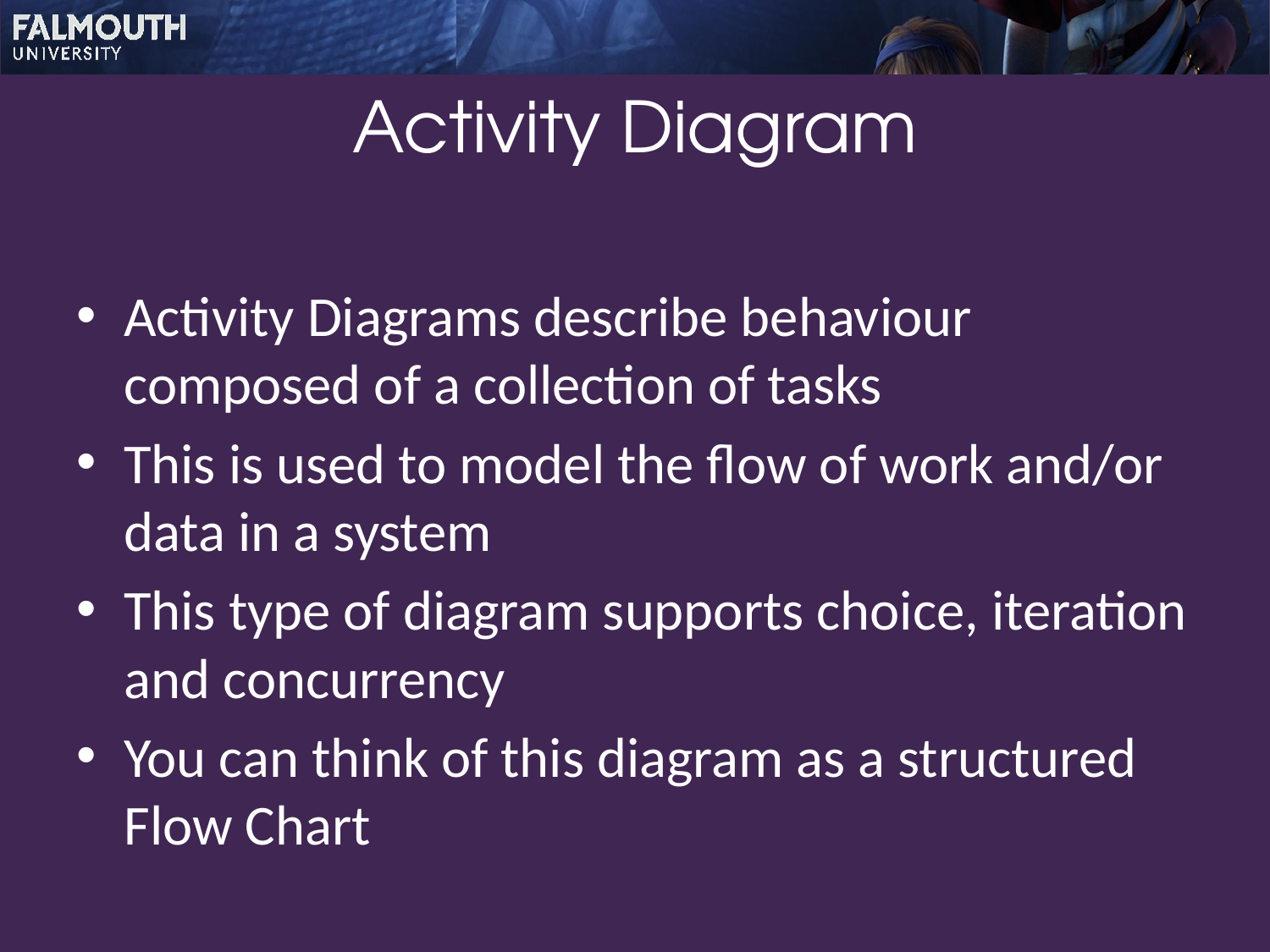

# Activity Diagram
Activity Diagrams describe behaviour composed of a collection of tasks
This is used to model the flow of work and/or data in a system
This type of diagram supports choice, iteration and concurrency
You can think of this diagram as a structured Flow Chart